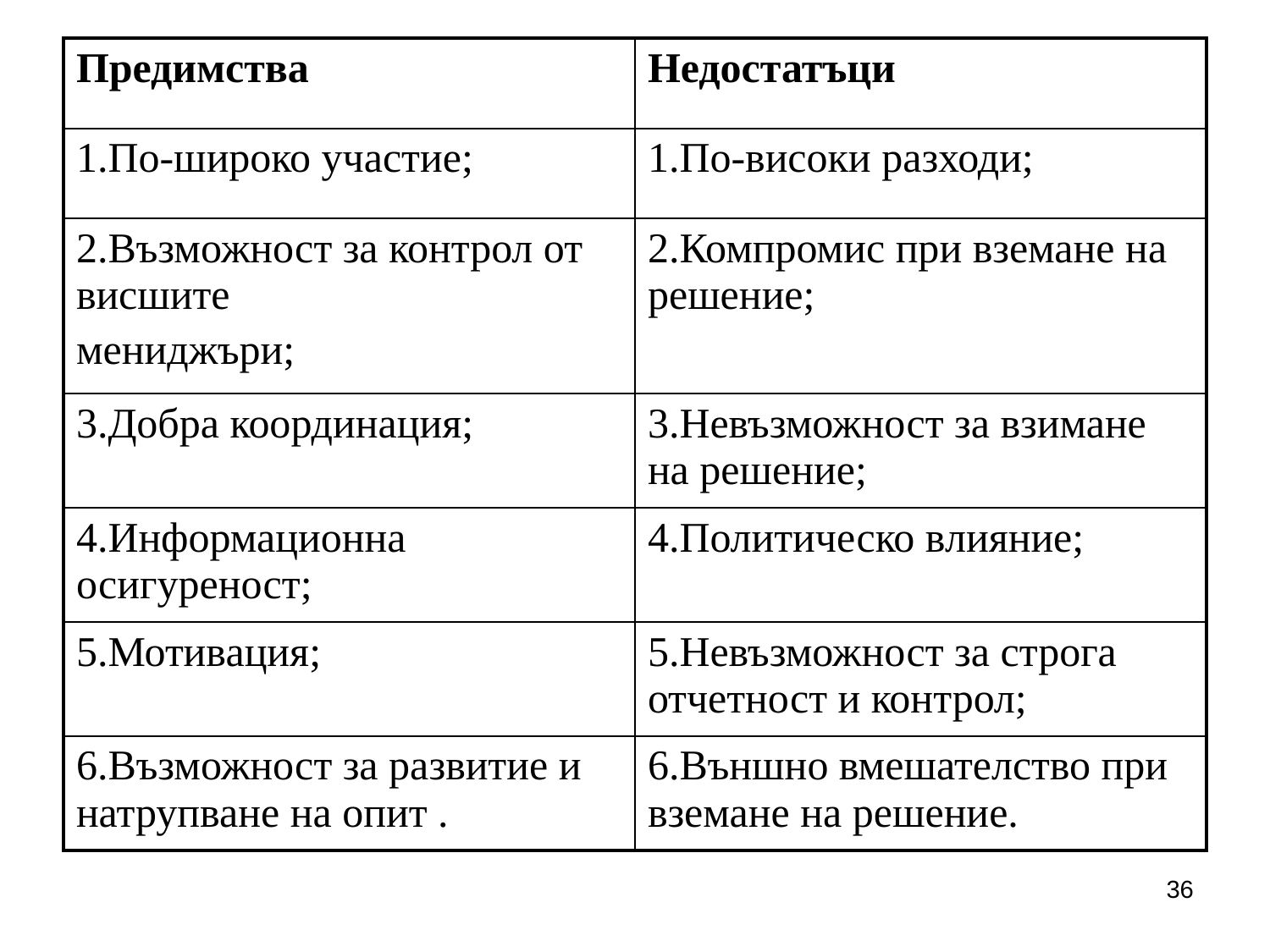

| Предимства | Недостатъци |
| --- | --- |
| 1.По-широко участие; | 1.По-високи разходи; |
| 2.Възможност за контрол от висшите мениджъри; | 2.Компромис при вземане на решение; |
| 3.Добра координация; | 3.Невъзможност за взимане на решение; |
| 4.Информационна осигуреност; | 4.Политическо влияние; |
| 5.Мотивация; | 5.Невъзможност за строга отчетност и контрол; |
| 6.Възможност за развитие и натрупване на опит . | 6.Външно вмешателство при вземане на решение. |
36